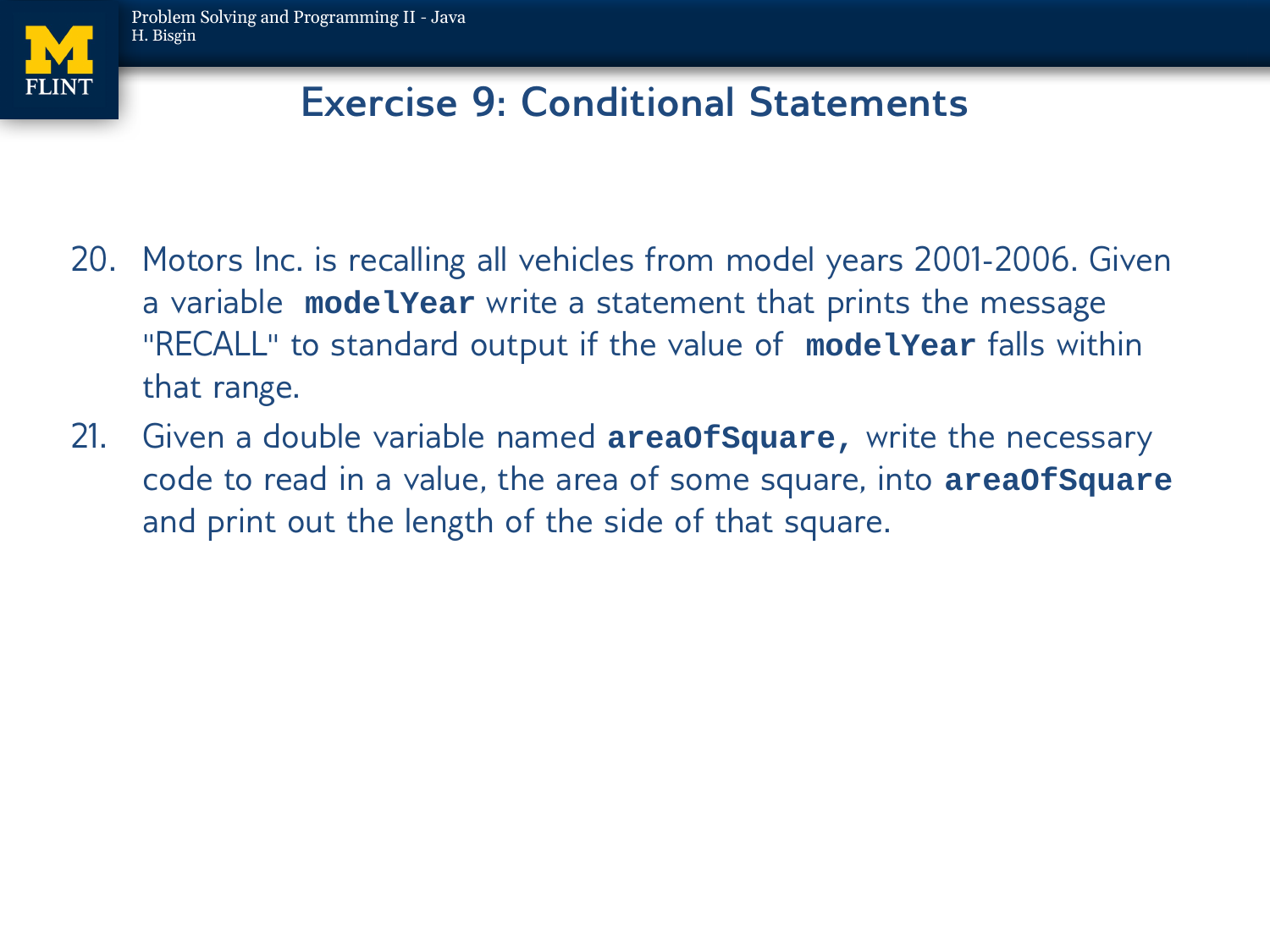

# Exercise 9: Conditional Statements
Motors Inc. is recalling all vehicles from model years 2001-2006. Given a variable  modelYear write a statement that prints the message "RECALL" to standard output if the value of  modelYear falls within that range.
Given a double variable named areaOfSquare, write the necessary code to read in a value, the area of some square, into areaOfSquare and print out the length of the side of that square.